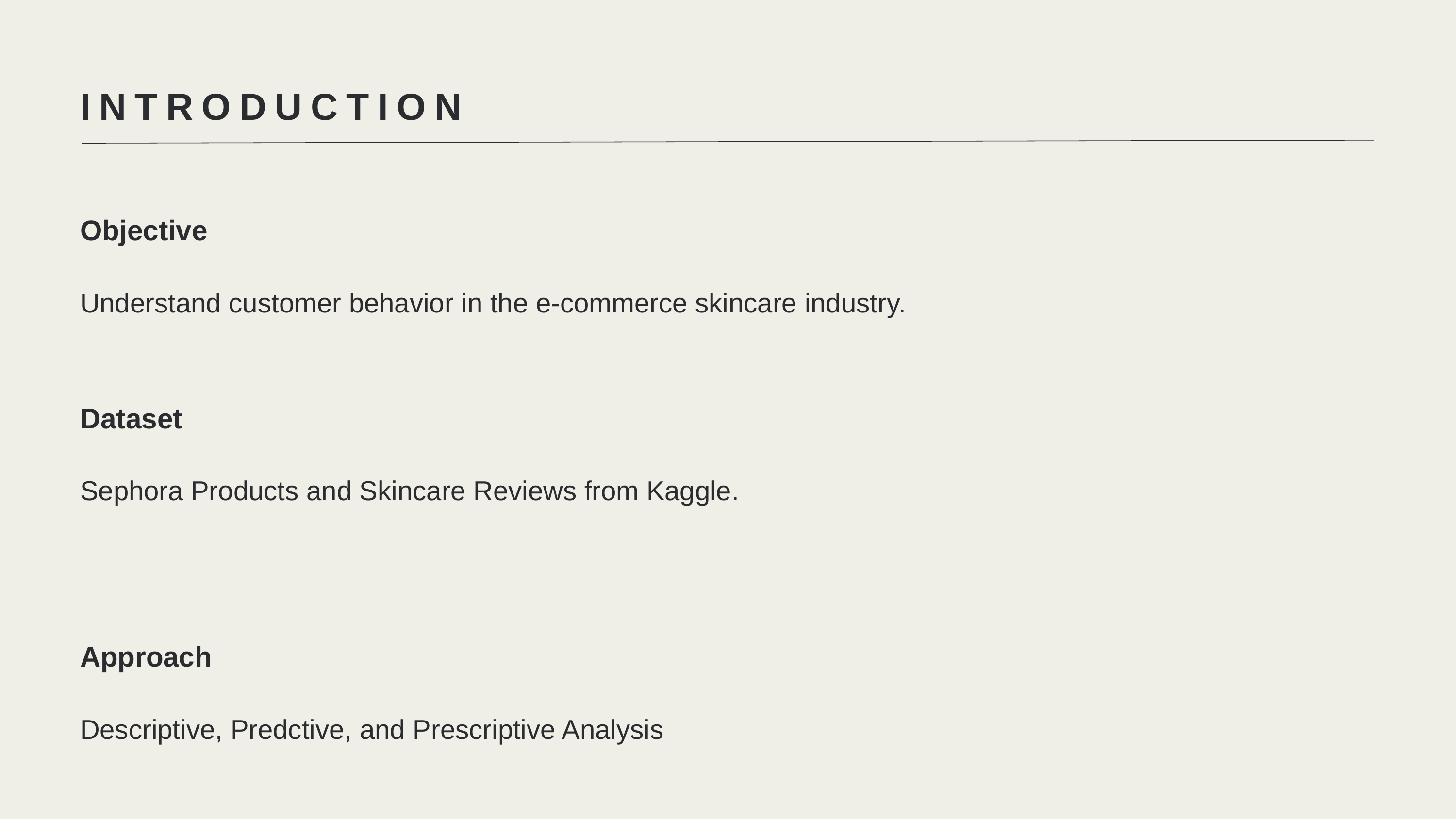

INTRODUCTION

Objective
Understand customer behavior in the e-commerce skincare industry.
Dataset
Sephora Products and Skincare Reviews from Kaggle.
Approach
Descriptive, Predctive, and Prescriptive Analysis